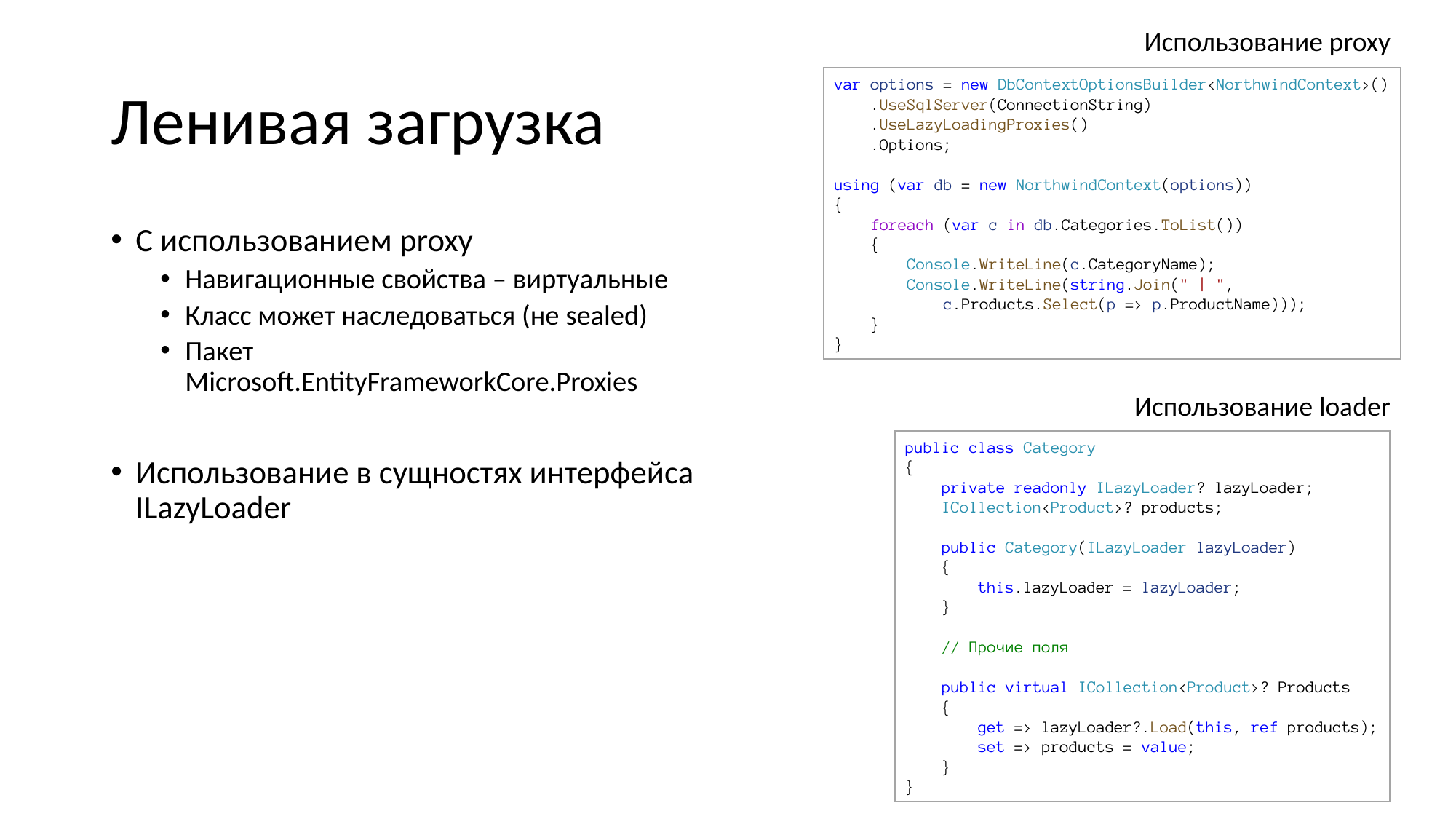

Использование proxy
var options = new DbContextOptionsBuilder<NorthwindContext>()
    .UseSqlServer(ConnectionString)
    .UseLazyLoadingProxies()
    .Options;
using (var db = new NorthwindContext(options))
{
    foreach (var c in db.Categories.ToList())
    {
        Console.WriteLine(c.CategoryName);
        Console.WriteLine(string.Join(" | ",
            c.Products.Select(p => p.ProductName)));
    }
}
# Ленивая загрузка
С использованием proxy
Навигационные свойства – виртуальные
Класс может наследоваться (не sealed)
Пакет Microsoft.EntityFrameworkCore.Proxies

Использование в сущностях интерфейса ILazyLoader
Использование loader
public class Category
{
    private readonly ILazyLoader? lazyLoader;
    ICollection<Product>? products;
    public Category(ILazyLoader lazyLoader)
    {
        this.lazyLoader = lazyLoader;
    }
    // Прочие поля
    public virtual ICollection<Product>? Products
    {
        get => lazyLoader?.Load(this, ref products);
        set => products = value;
    }
}